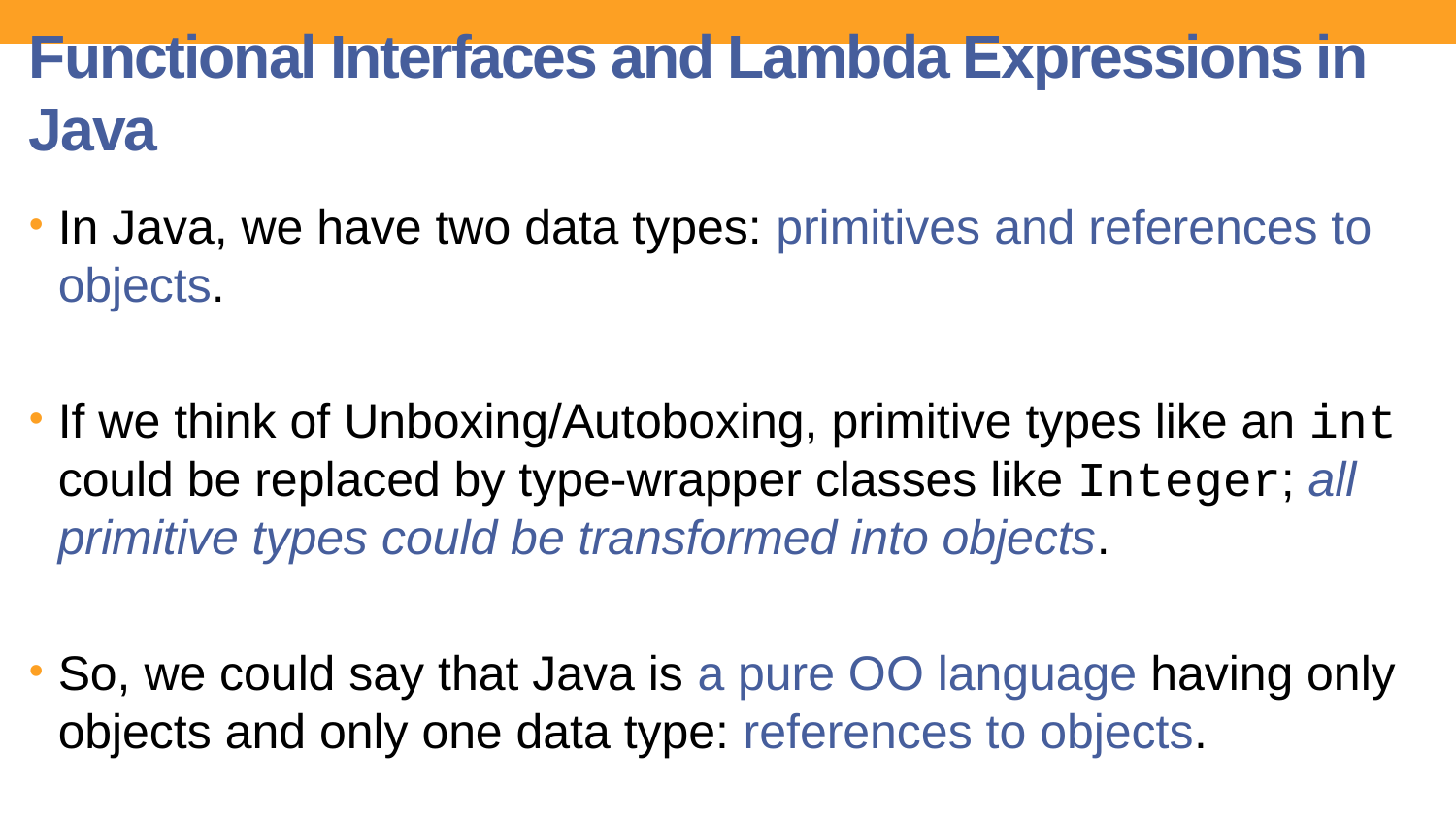

Functional Interfaces and Lambda Expressions in Java
In Java, we have two data types: primitives and references to objects.

If we think of Unboxing/Autoboxing, primitive types like an int could be replaced by type-wrapper classes like Integer; all primitive types could be transformed into objects.

So, we could say that Java is a pure OO language having only objects and only one data type: references to objects.